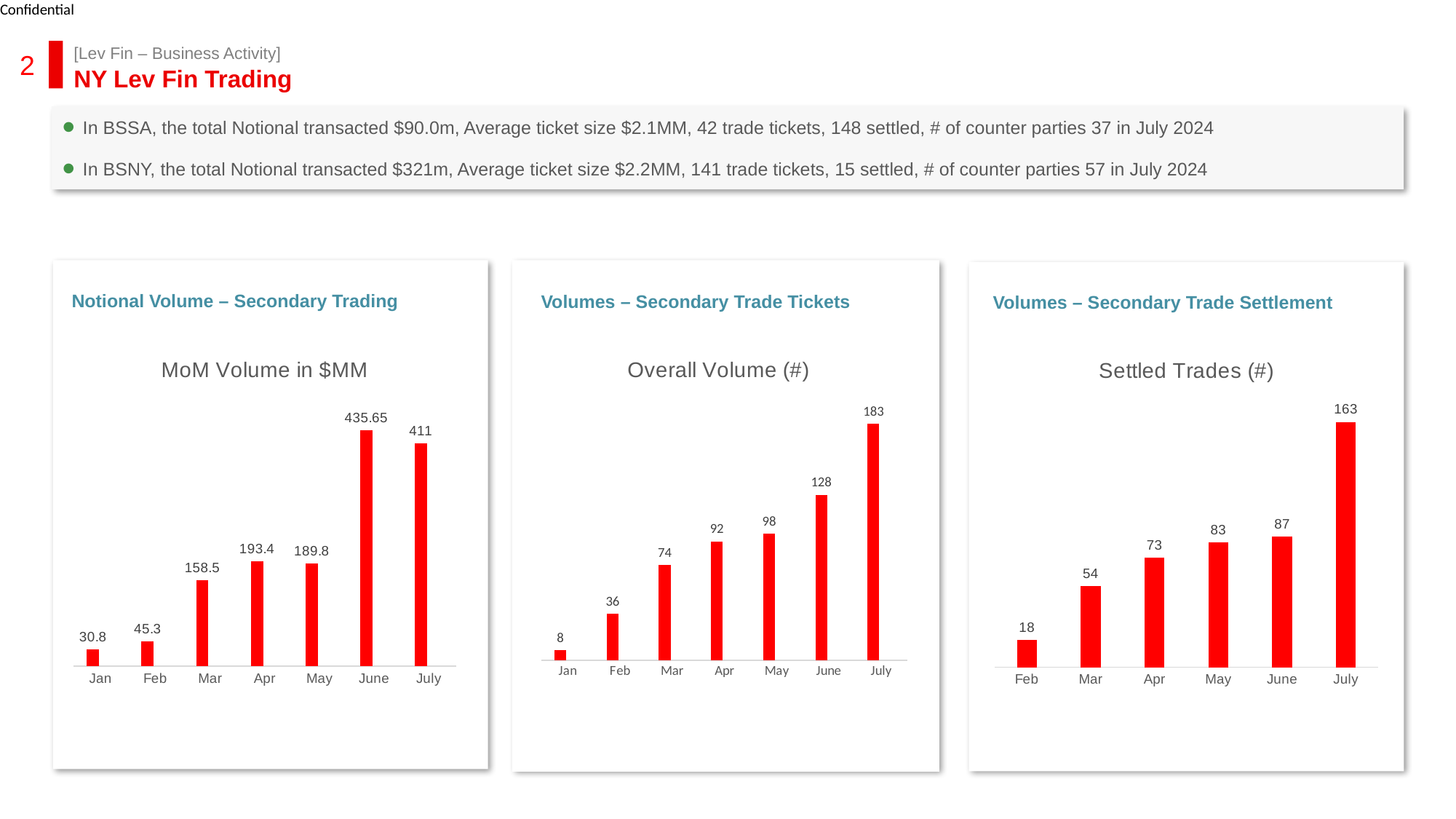

[Lev Fin – Business Activity]
2
NY Lev Fin Trading
In BSSA, the total Notional transacted $90.0m, Average ticket size $2.1MM, 42 trade tickets, 148 settled, # of counter parties 37 in July 2024
In BSNY, the total Notional transacted $321m, Average ticket size $2.2MM, 141 trade tickets, 15 settled, # of counter parties 57 in July 2024

Notional Volume – Secondary Trading
Volumes – Secondary Trade Tickets
Volumes – Secondary Trade Settlement

### Chart: MoM Volume in $MM

| Category | BSSA |  |
|---|---|---|
| Jan | 30.8 | None |
| Feb | 45.3 | None |
| Mar | 158.5 | None |
| Apr | 193.4 | None |
| May | 189.8 | None |
| June | 435.65 | None |
| July | 411.0 | None |

### Chart: Overall Volume (#)

| Category | BSSA | BSNY |
|---|---|---|
| Jan | 8.0 | None |
| Feb | 36.0 | None |
| Mar | 74.0 | None |
| Apr | 92.0 | None |
| May | 98.0 | None |
| June | 128.0 | None |
| July | 183.0 | None |

### Chart: Settled Trades (#)

| Category | BSSA |
|---|---|
| Feb | 18.0 |
| Mar | 54.0 |
| Apr | 73.0 |
| May | 83.0 |
| June | 87.0 |
| July | 163.0 |